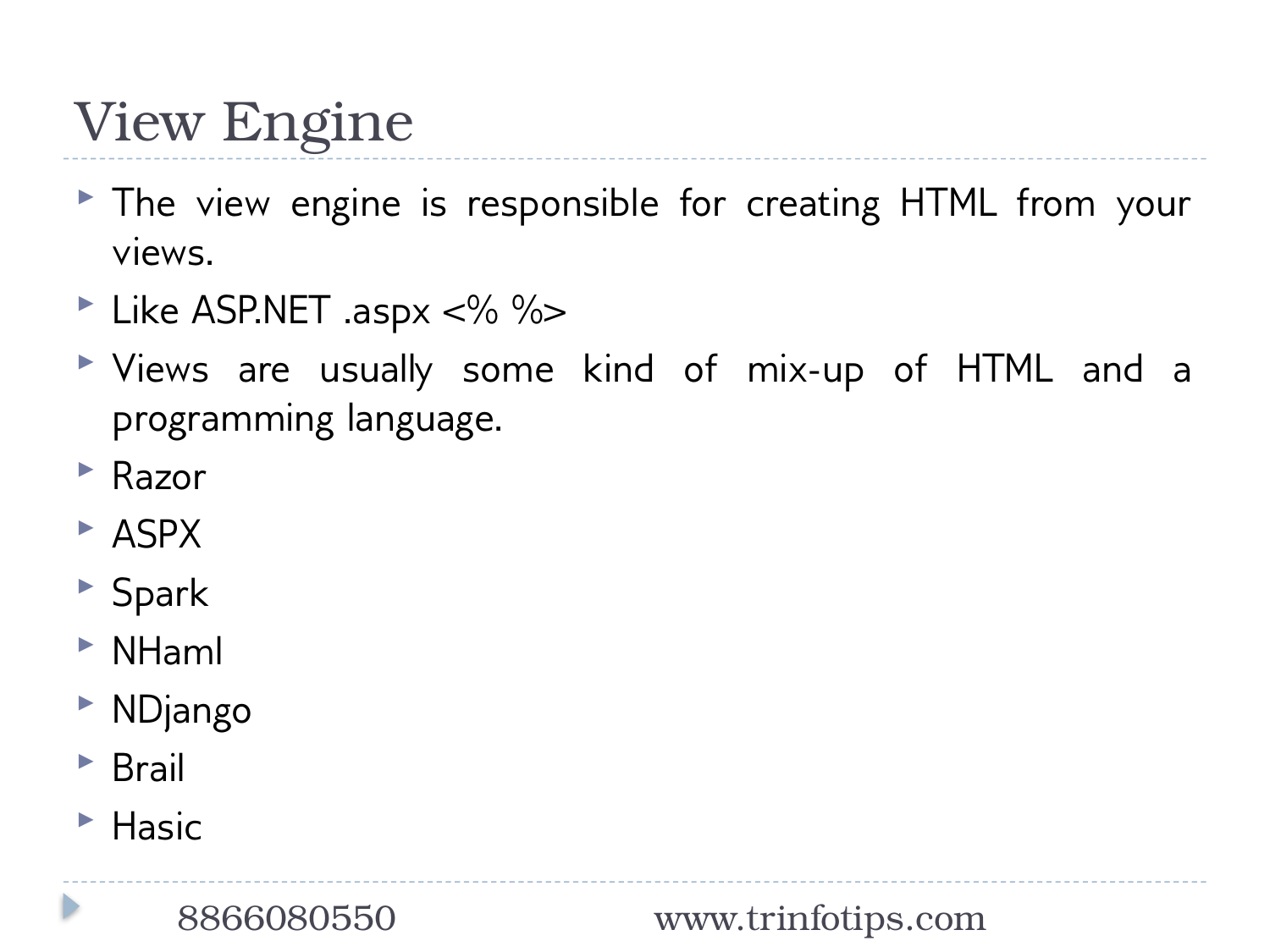

# View Engine
The view engine is responsible for creating HTML from your views.
Like ASP.NET .aspx <% %>
Views are usually some kind of mix-up of HTML and a programming language.
Razor
ASPX
Spark
NHaml
NDjango
Brail
Hasic
8866080550                       www.trinfotips.com